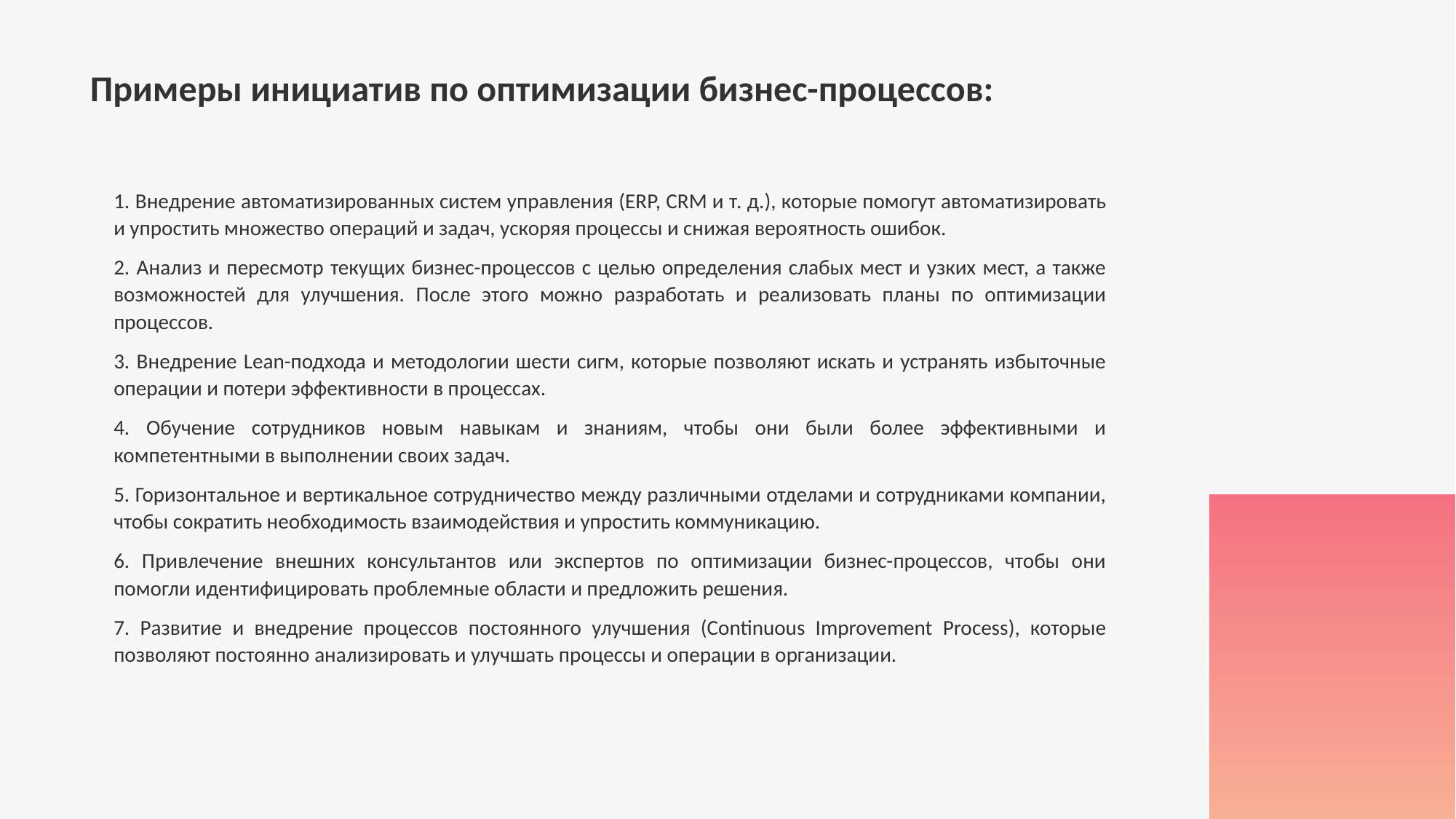

Примеры инициатив по оптимизации бизнес-процессов:

1. Внедрение автоматизированных систем управления (ERP, CRM и т. д.), которые помогут автоматизировать и упростить множество операций и задач, ускоряя процессы и снижая вероятность ошибок.
2. Анализ и пересмотр текущих бизнес-процессов с целью определения слабых мест и узких мест, а также возможностей для улучшения. После этого можно разработать и реализовать планы по оптимизации процессов.
3. Внедрение Lean-подхода и методологии шести сигм, которые позволяют искать и устранять избыточные операции и потери эффективности в процессах.
4. Обучение сотрудников новым навыкам и знаниям, чтобы они были более эффективными и компетентными в выполнении своих задач.
5. Горизонтальное и вертикальное сотрудничество между различными отделами и сотрудниками компании, чтобы сократить необходимость взаимодействия и упростить коммуникацию.
6. Привлечение внешних консультантов или экспертов по оптимизации бизнес-процессов, чтобы они помогли идентифицировать проблемные области и предложить решения.
7. Развитие и внедрение процессов постоянного улучшения (Continuous Improvement Process), которые позволяют постоянно анализировать и улучшать процессы и операции в организации.